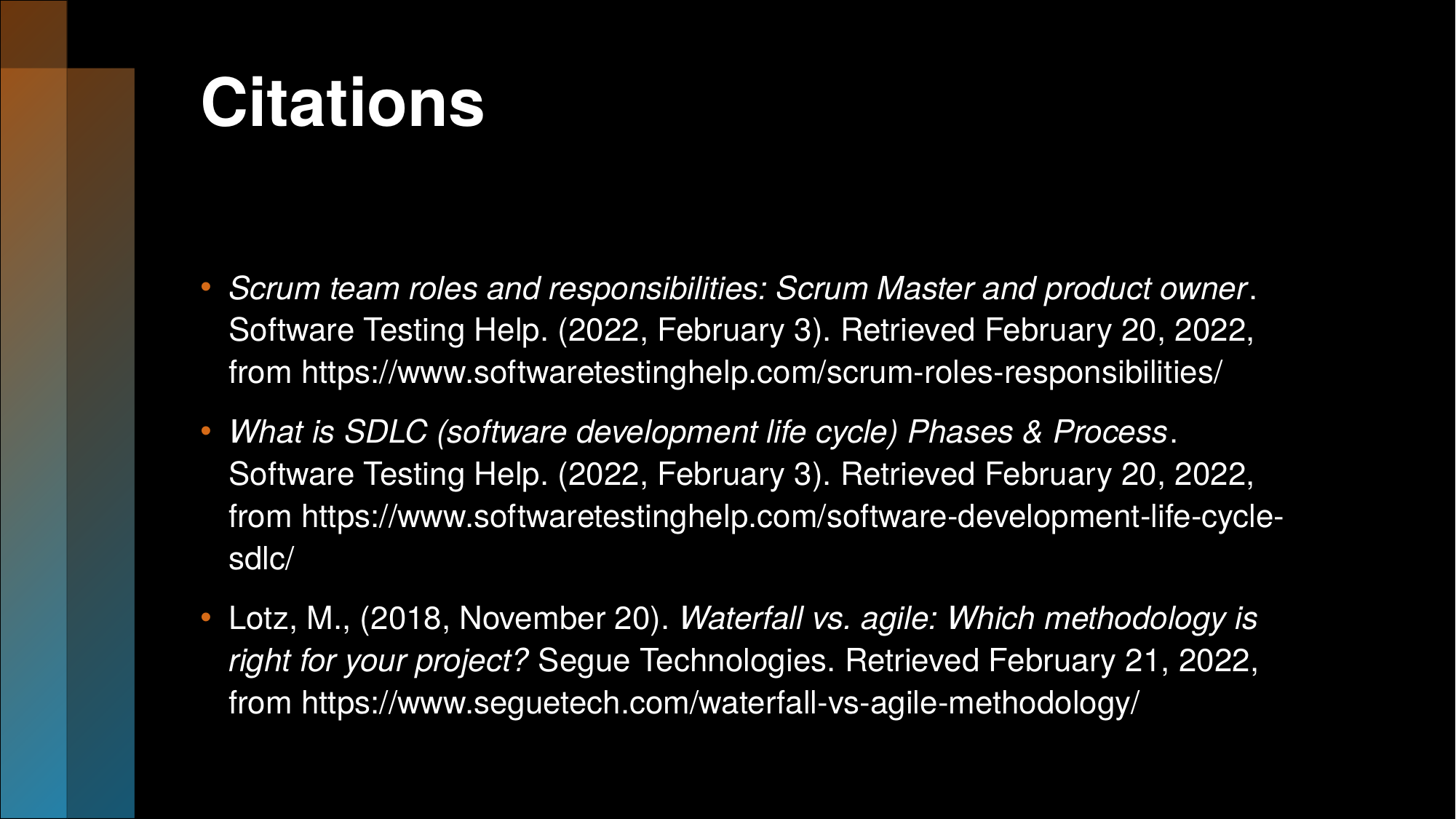

# Citations
Scrum team roles and responsibilities: Scrum Master and product owner. Software Testing Help. (2022, February 3). Retrieved February 20, 2022, from https://www.softwaretestinghelp.com/scrum-roles-responsibilities/
What is SDLC (software development life cycle) Phases & Process. Software Testing Help. (2022, February 3). Retrieved February 20, 2022, from https://www.softwaretestinghelp.com/software-development-life-cycle-sdlc/
Lotz, M., (2018, November 20). Waterfall vs. agile: Which methodology is right for your project? Segue Technologies. Retrieved February 21, 2022, from https://www.seguetech.com/waterfall-vs-agile-methodology/